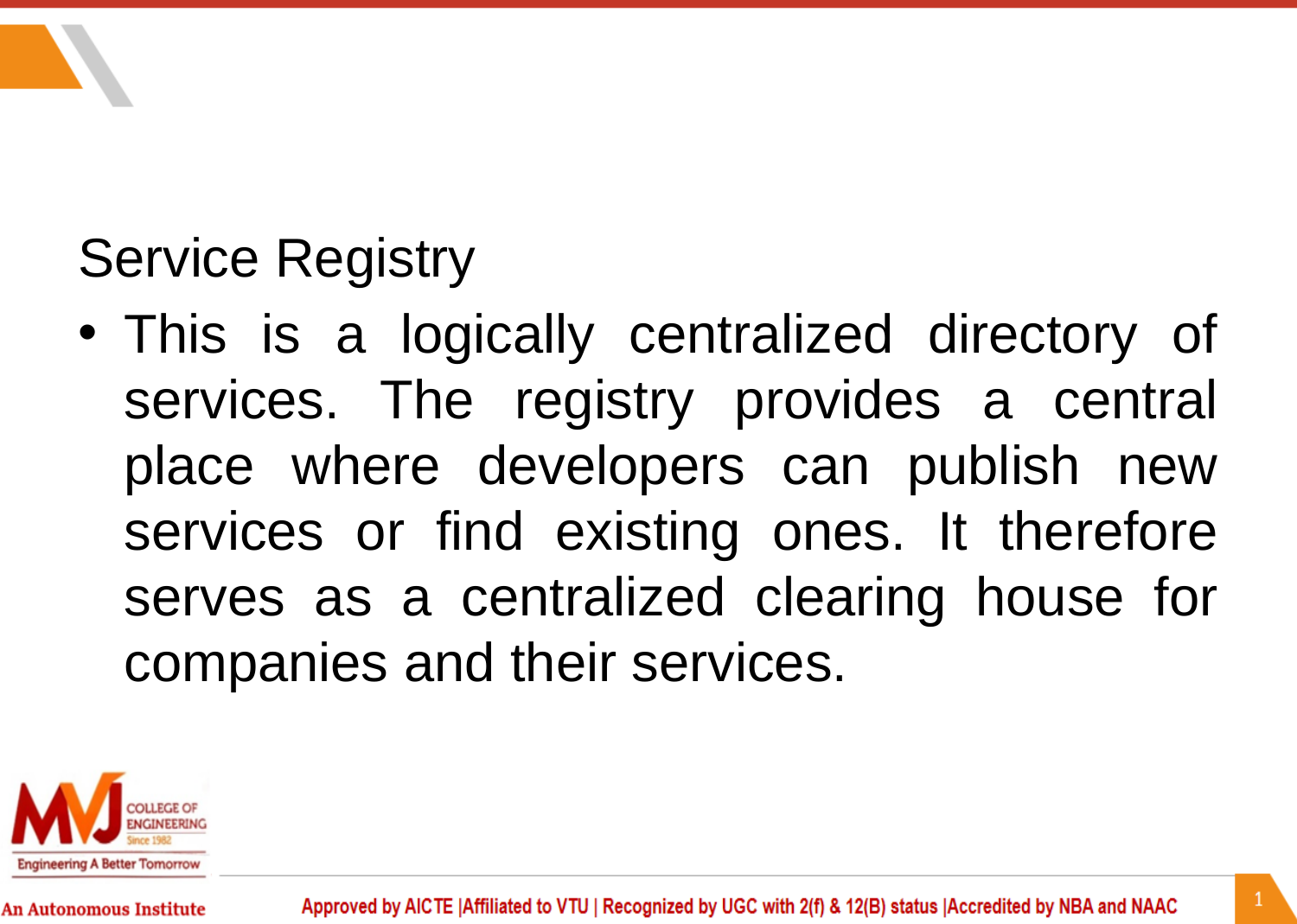

#
Service Registry
This is a logically centralized directory of services. The registry provides a central place where developers can publish new services or find existing ones. It therefore serves as a centralized clearing house for companies and their services.